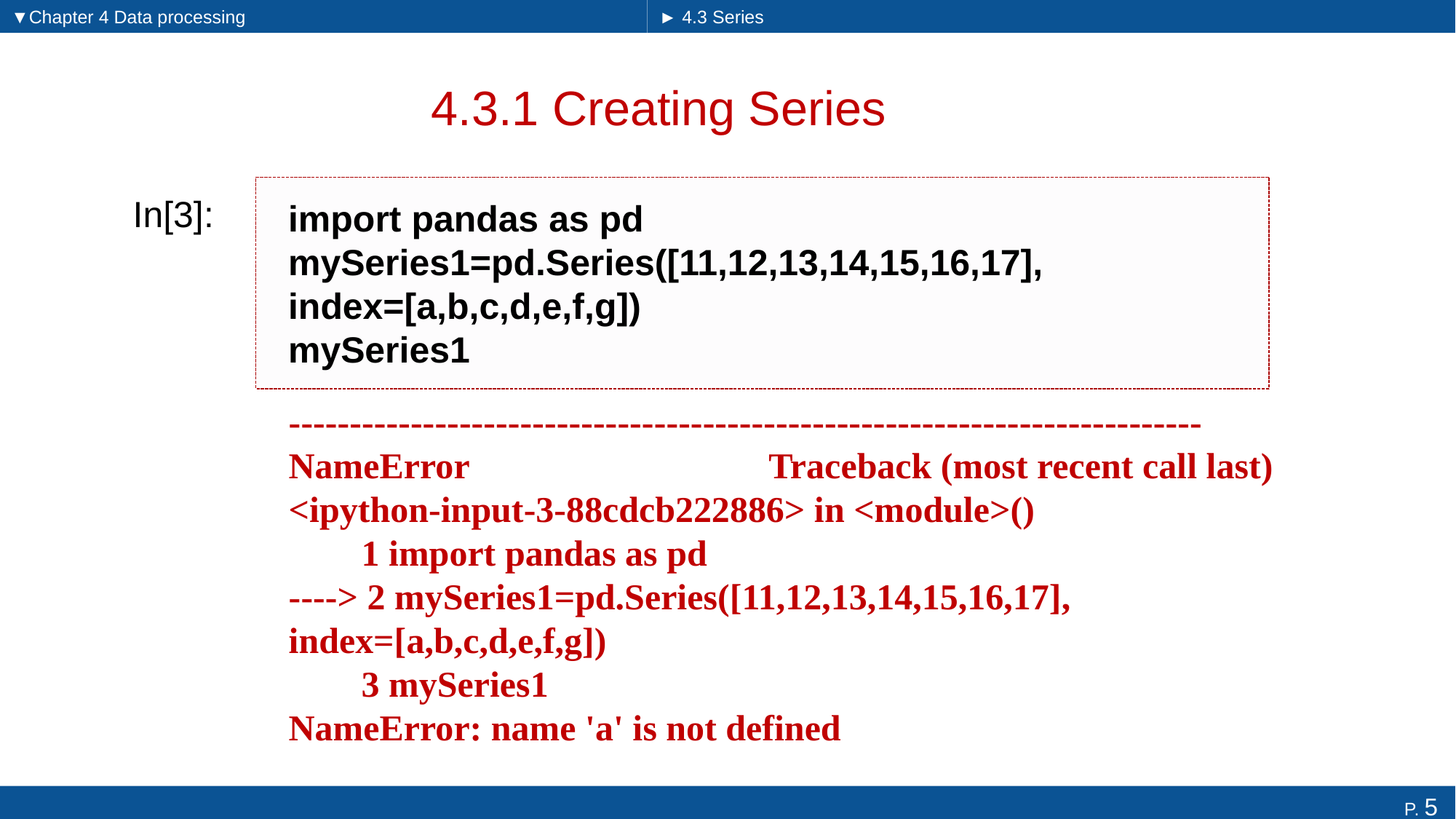

▼Chapter 4 Data processing
► 4.3 Series
# 4.3.1 Creating Series
import pandas as pd
mySeries1=pd.Series([11,12,13,14,15,16,17], index=[a,b,c,d,e,f,g])
mySeries1
In[3]:
---------------------------------------------------------------------------
NameError                                 Traceback (most recent call last)
<ipython-input-3-88cdcb222886> in <module>()
        1 import pandas as pd
----> 2 mySeries1=pd.Series([11,12,13,14,15,16,17], index=[a,b,c,d,e,f,g])
        3 mySeries1
NameError: name 'a' is not defined